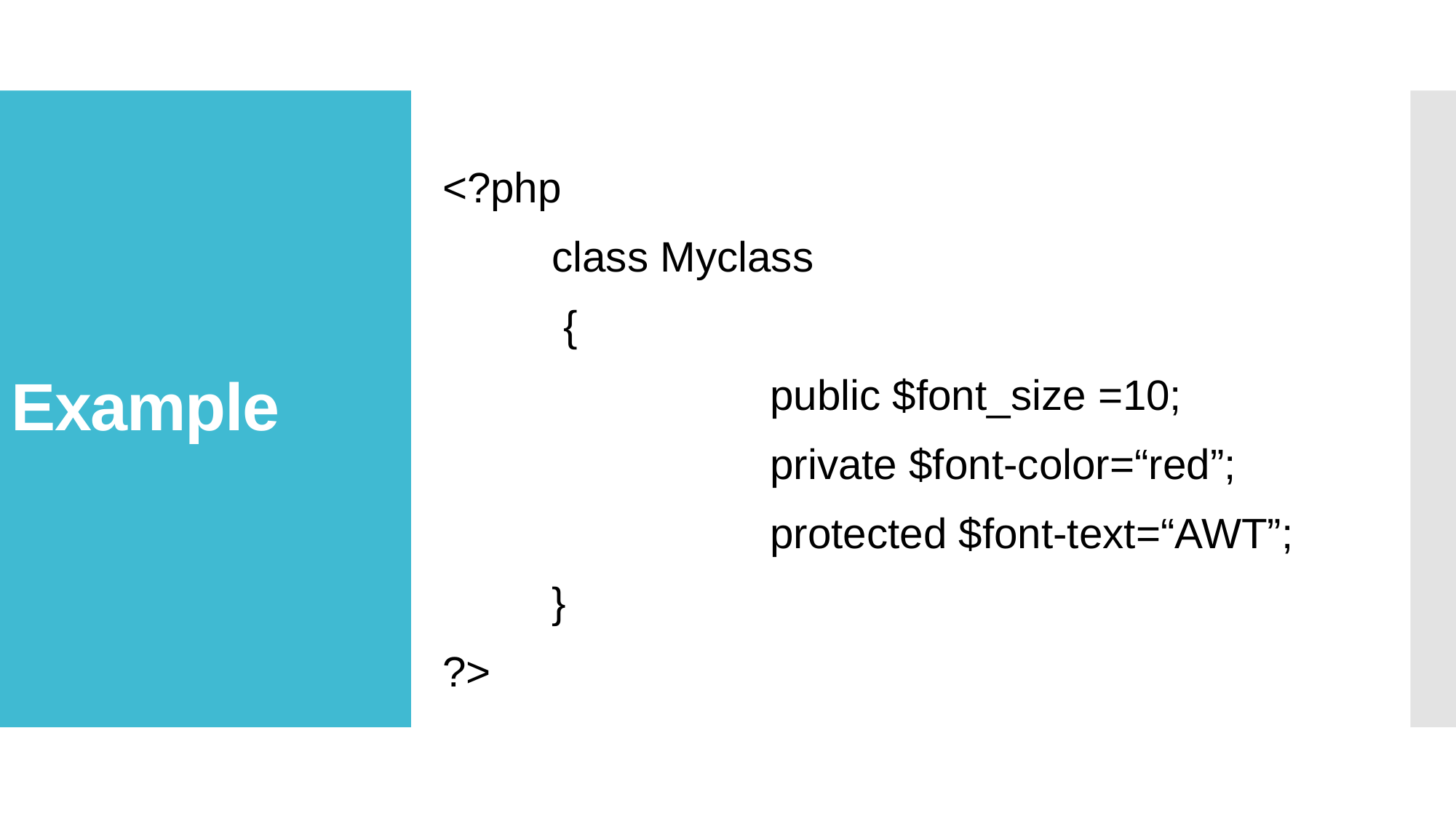

# Example
<?php
	class Myclass
	 {
			public $font_size =10;
			private $font-color=“red”;
			protected $font-text=“AWT”;
	}
?>